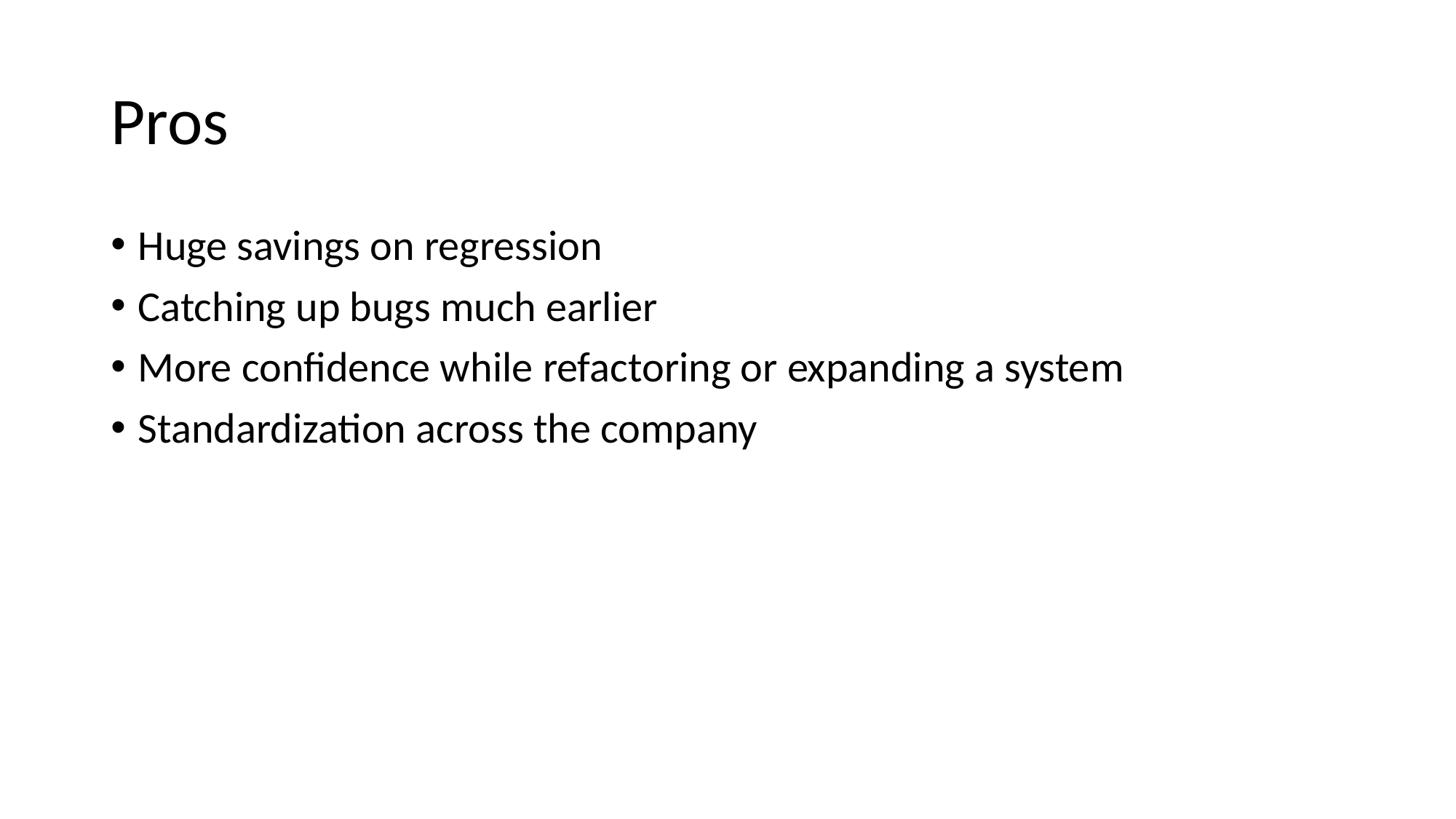

# Pros
Huge savings on regression
Catching up bugs much earlier
More confidence while refactoring or expanding a system
Standardization across the company